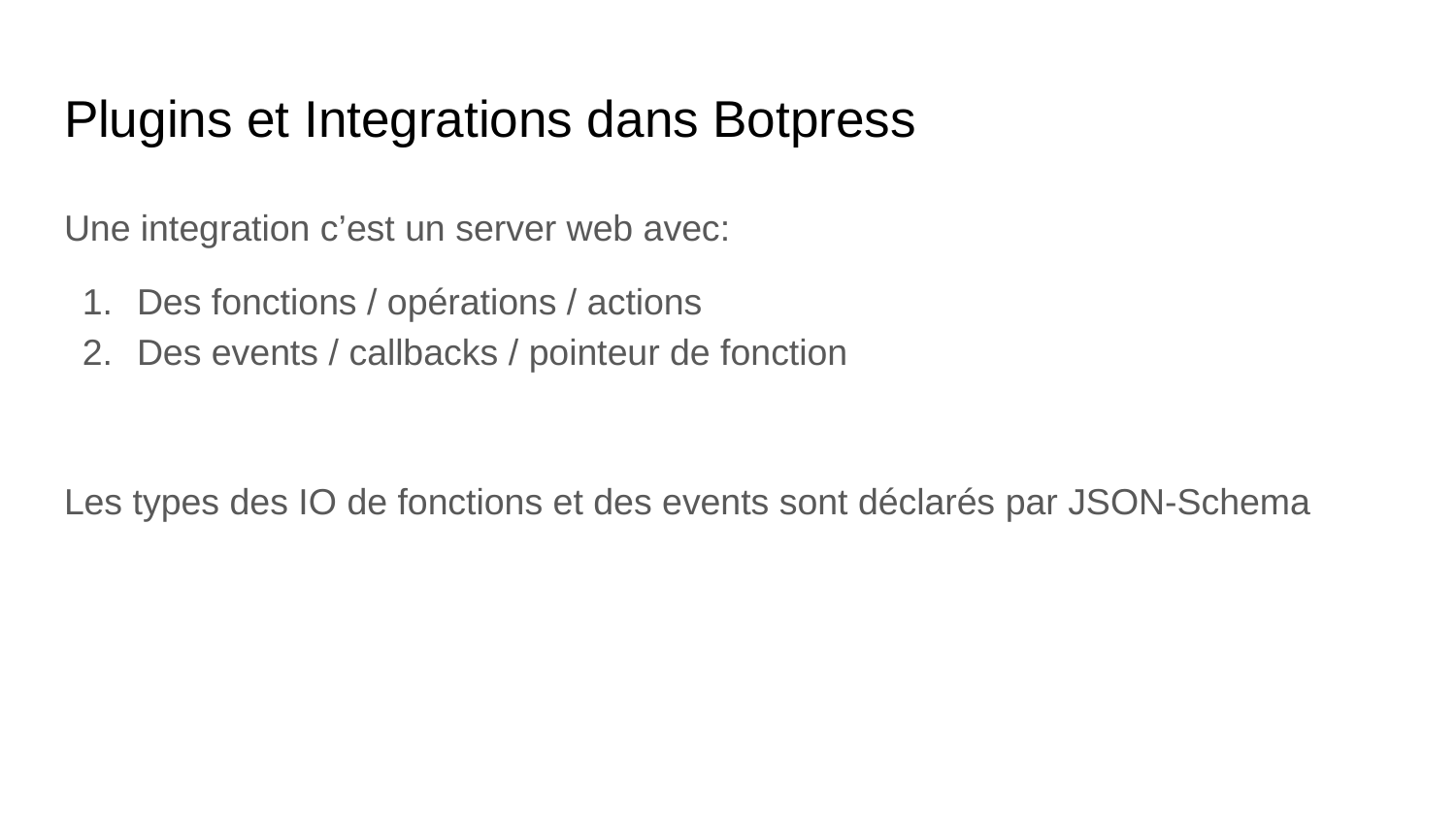

# Plugins et Integrations dans Botpress
Une integration c’est un server web avec:
Des fonctions / opérations / actions
Des events / callbacks / pointeur de fonction

Les types des IO de fonctions et des events sont déclarés par JSON-Schema